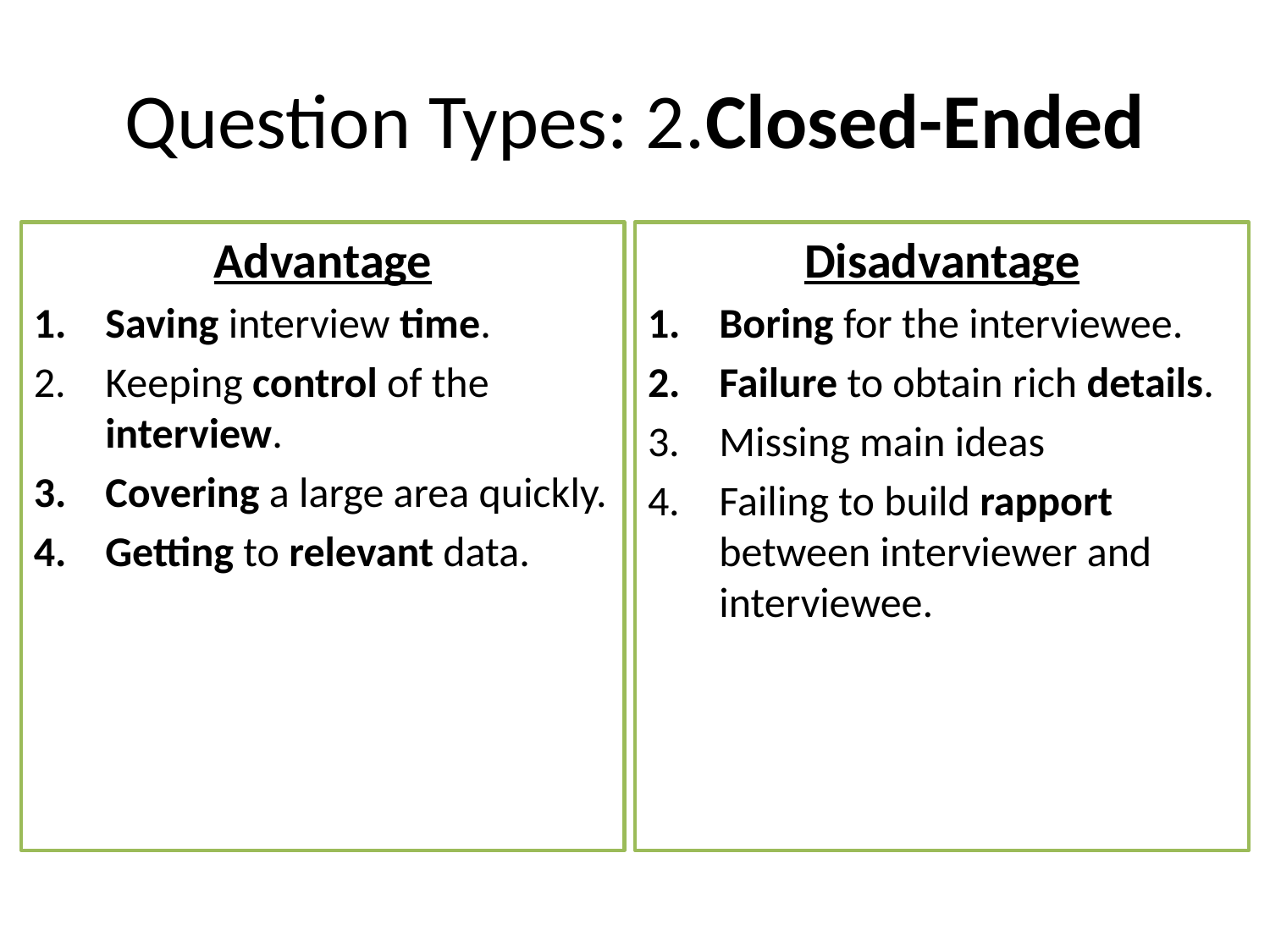

# Question Types: 2.Closed-Ended
Advantage
Saving interview time.
Keeping control of the interview.
Covering a large area quickly.
Getting to relevant data.

Disadvantage
Boring for the interviewee.
Failure to obtain rich details.
Missing main ideas
Failing to build rapport between interviewer and interviewee.